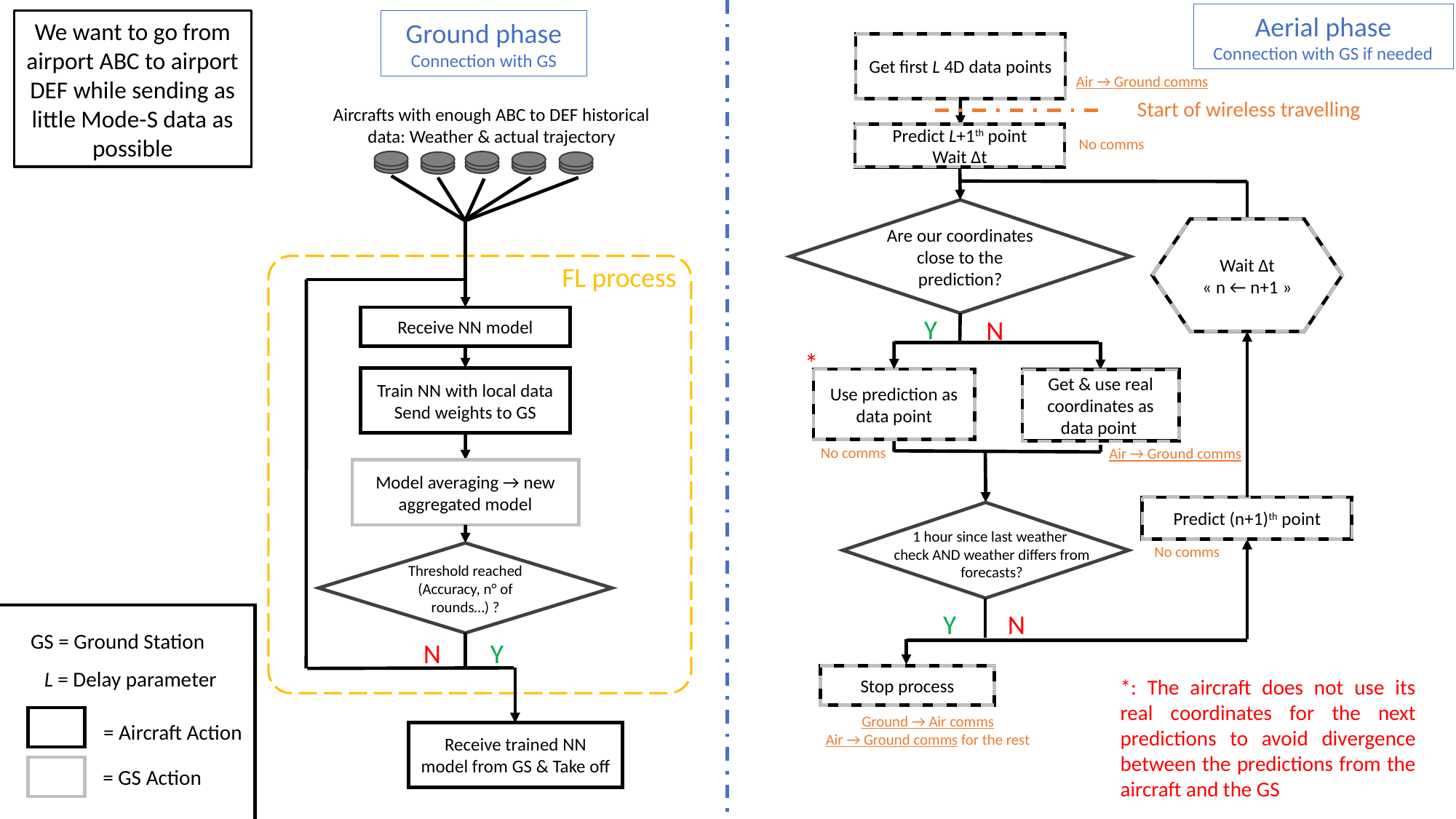

Aerial phase
Connection with GS if needed
We want to go from airport ABC to airport DEF while sending as little Mode-S data as possible
Ground phase
Connection with GS
Get first L 4D data points

Air → Ground comms
Start of wireless travelling
Aircrafts with enough ABC to DEF historical data: Weather & actual trajectory
Predict L+1th point
Wait Δt

No comms

Are our coordinates close to the prediction?
Wait Δt
« n ← n+1 »

FL process

Y
Receive NN model
N
*
Train NN with local data
Send weights to GS

Use prediction as data point
Get & use real coordinates as data point

No comms
Air → Ground comms
Model averaging → new aggregated model

Predict (n+1)th point

1 hour since last weather
check AND weather differs from forecasts?
No comms
Threshold reached (Accuracy, n° of rounds…) ?
Y
N

GS = Ground Station
N
Y
L = Delay parameter

Stop process
*: The aircraft does not use its real coordinates for the next predictions to avoid divergence between the predictions from the aircraft and the GS
Ground → Air comms
Air → Ground comms for the rest

= Aircraft Action
Receive trained NN model from GS & Take off

= GS Action